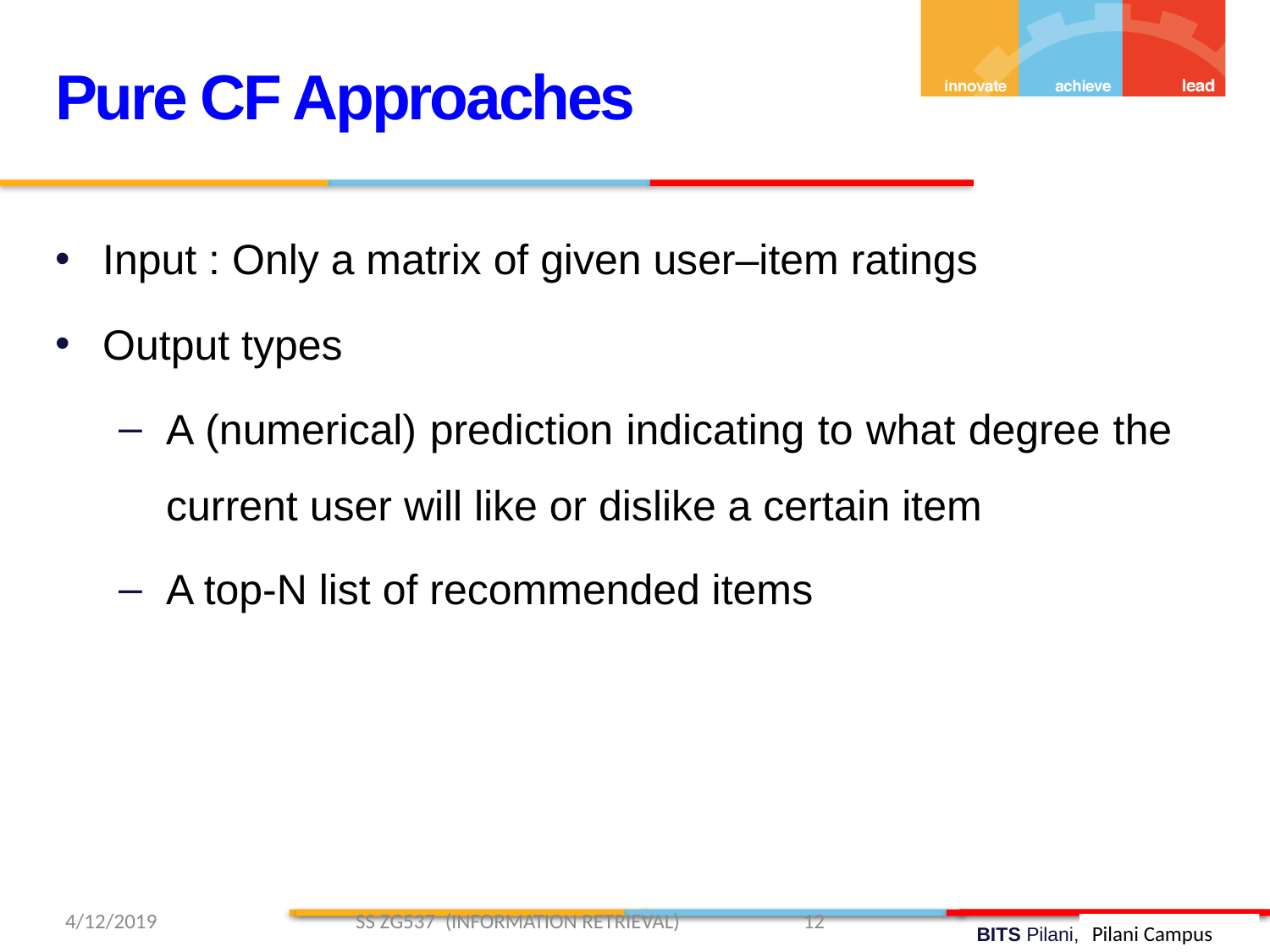

Pure CF Approaches
Input : Only a matrix of given user–item ratings
Output types
A (numerical) prediction indicating to what degree the current user will like or dislike a certain item
A top-N list of recommended items

4/12/2019                                         SS ZG537  (INFORMATION RETRIEVAL)                         12
Pilani Campus